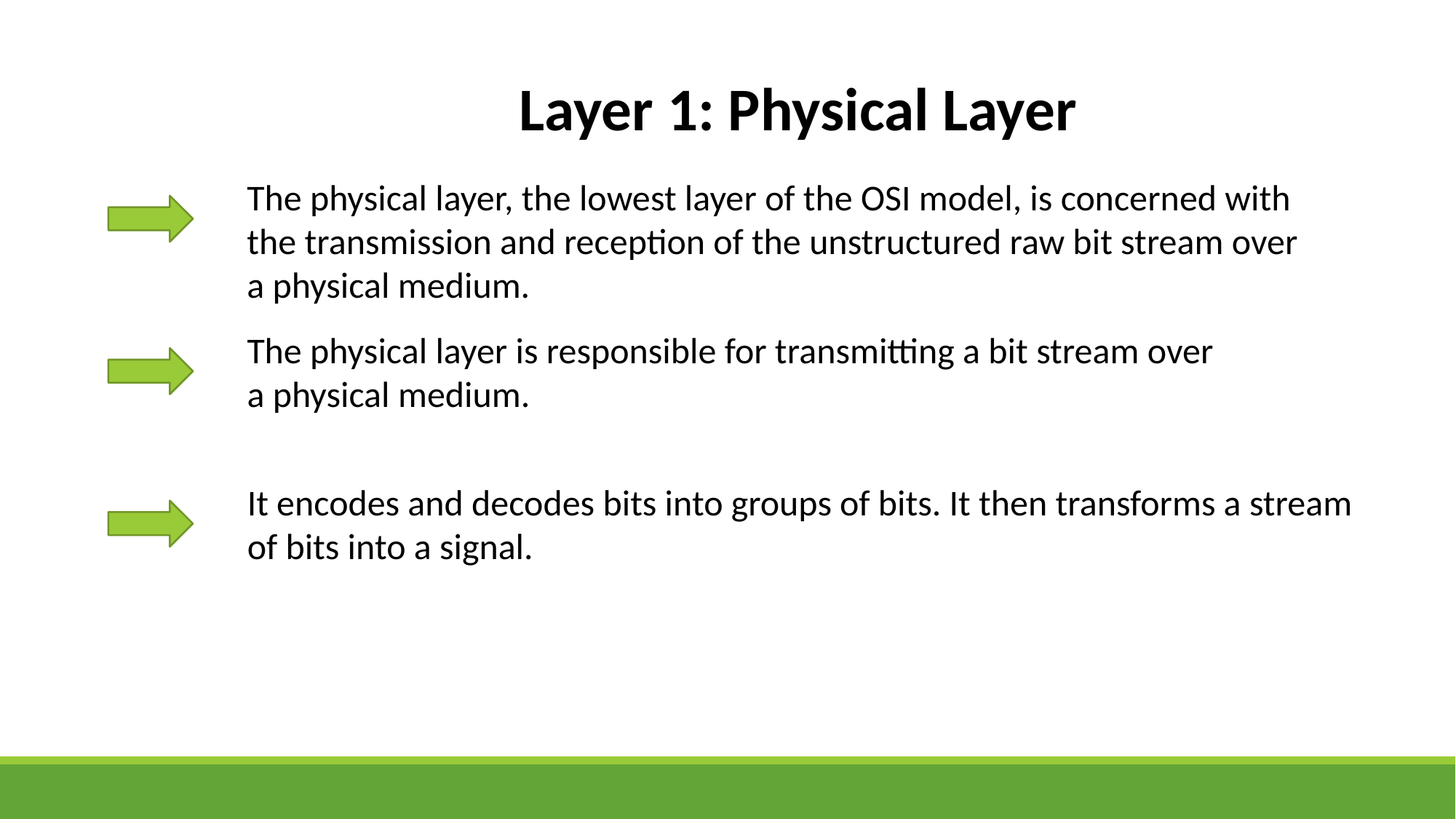

Layer 1: Physical Layer
The physical layer, the lowest layer of the OSI model, is concerned with
the transmission and reception of the unstructured raw bit stream over
a physical medium.

The physical layer is responsible for transmitting a bit stream over
a physical medium.

It encodes and decodes bits into groups of bits. It then transforms a stream
of bits into a signal.